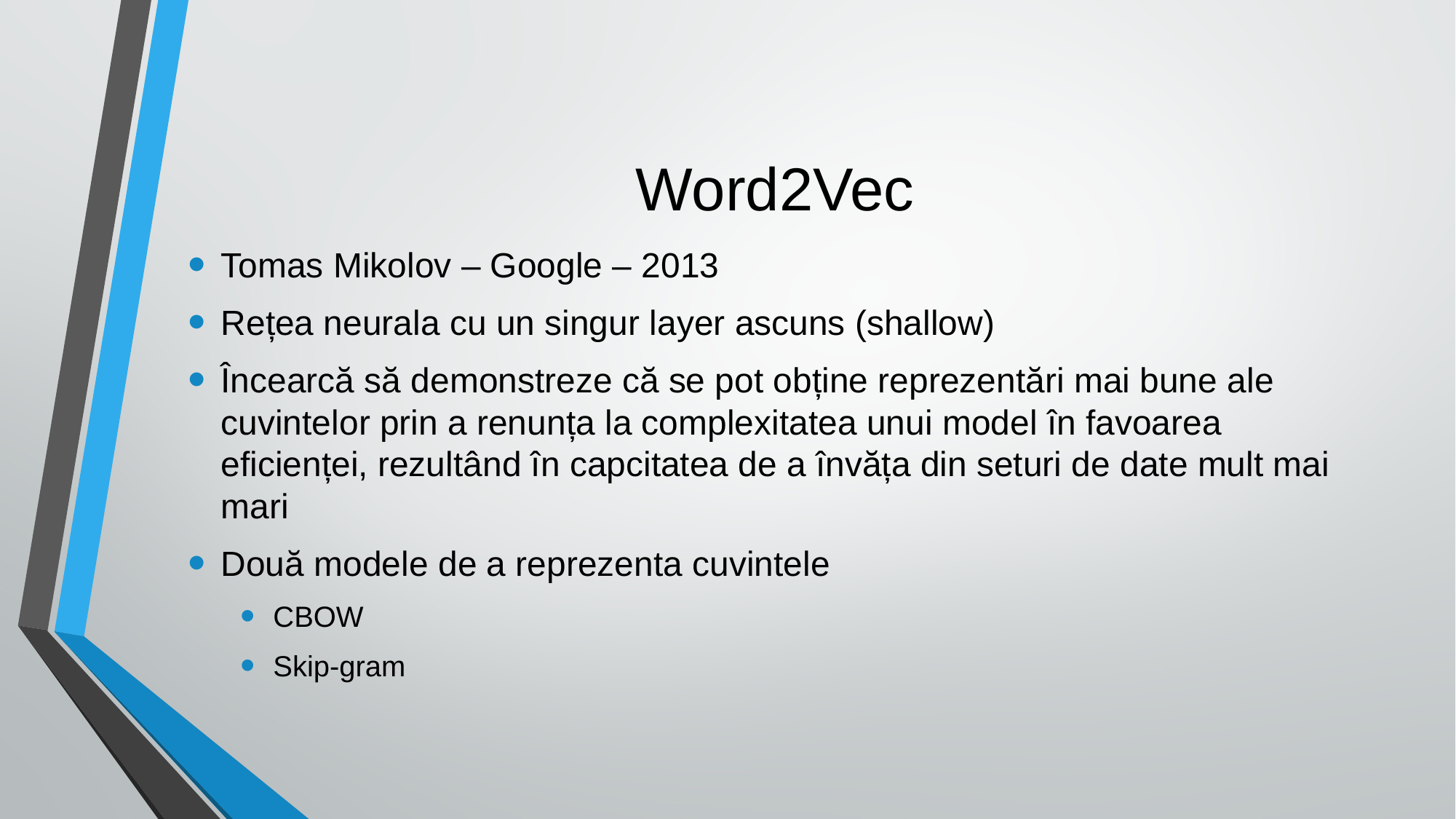

# Word2Vec
Tomas Mikolov – Google – 2013
Rețea neurala cu un singur layer ascuns (shallow)
Încearcă să demonstreze că se pot obține reprezentări mai bune ale cuvintelor prin a renunța la complexitatea unui model în favoarea eficienței, rezultând în capcitatea de a învăța din seturi de date mult mai mari
Două modele de a reprezenta cuvintele
CBOW
Skip-gram